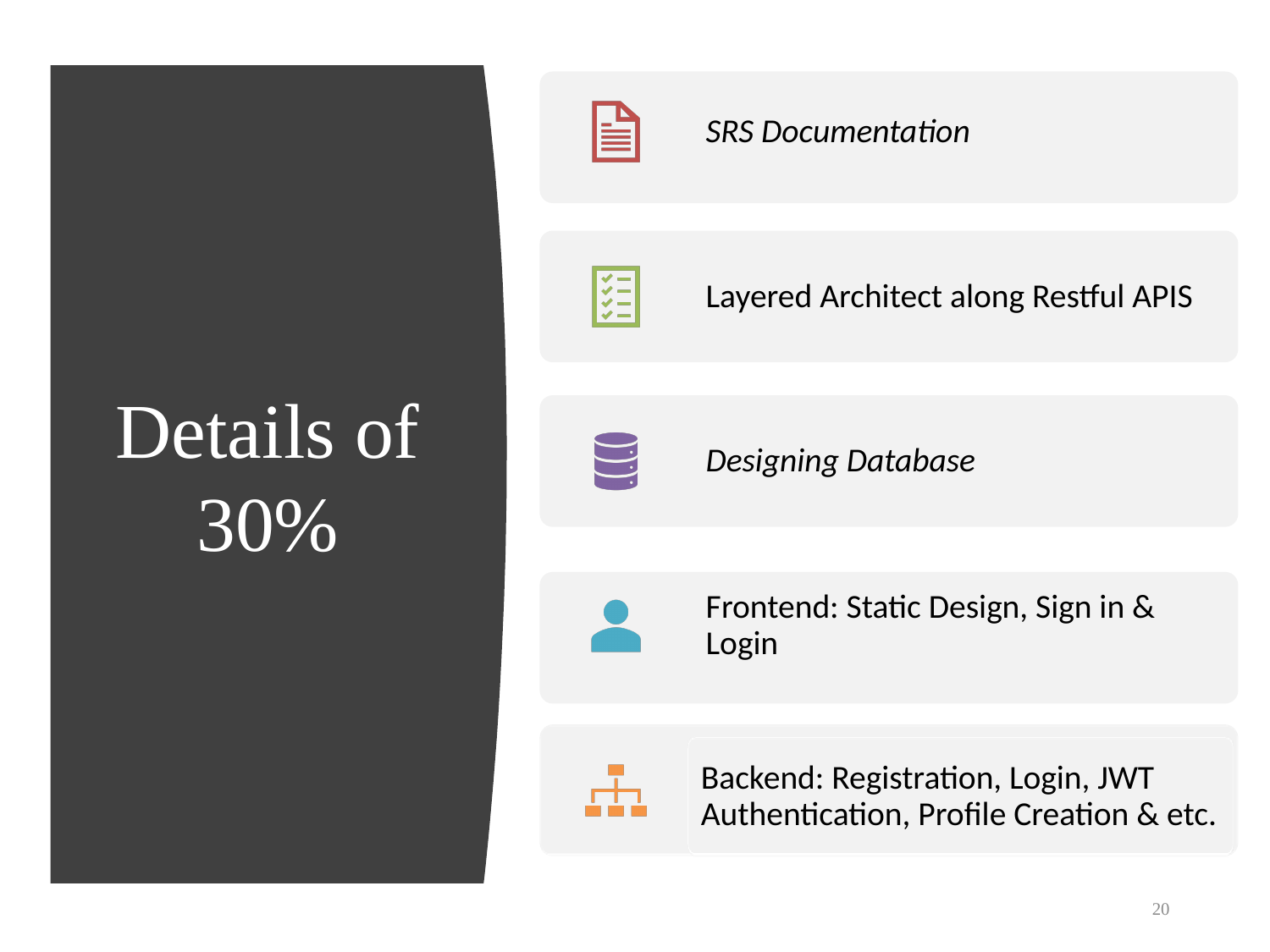

SRS Documentation
Layered Architect along Restful APIS
Designing Database
Frontend: Static Design, Sign in & Login
Backend: Registration, Login, JWT Authentication, Profile Creation & etc.

# Details of 30%
20